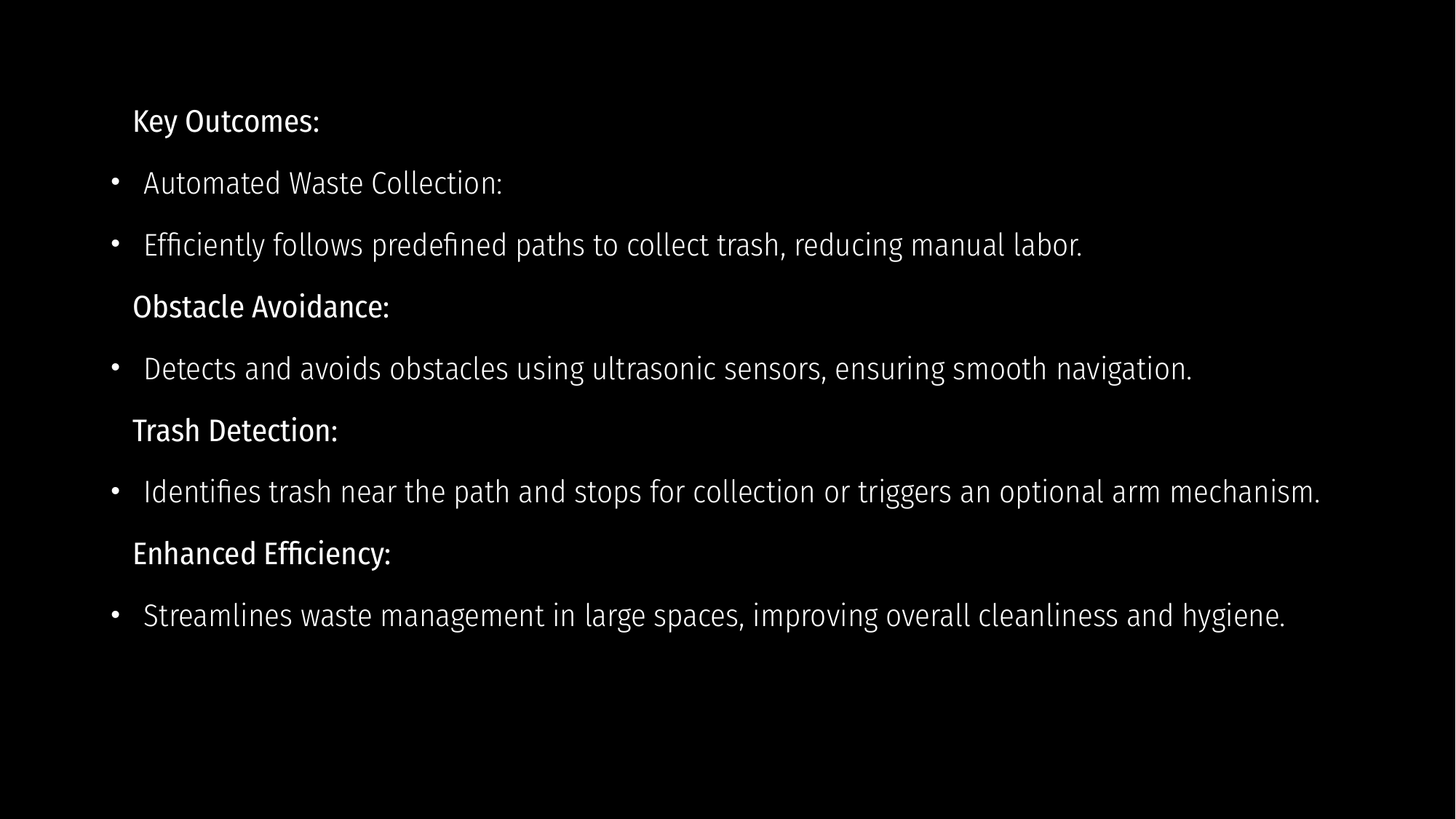

Key Outcomes:
Automated Waste Collection:
Efficiently follows predefined paths to collect trash, reducing manual labor.
   Obstacle Avoidance:
Detects and avoids obstacles using ultrasonic sensors, ensuring smooth navigation.
   Trash Detection:
Identifies trash near the path and stops for collection or triggers an optional arm mechanism.
   Enhanced Efficiency:
Streamlines waste management in large spaces, improving overall cleanliness and hygiene.